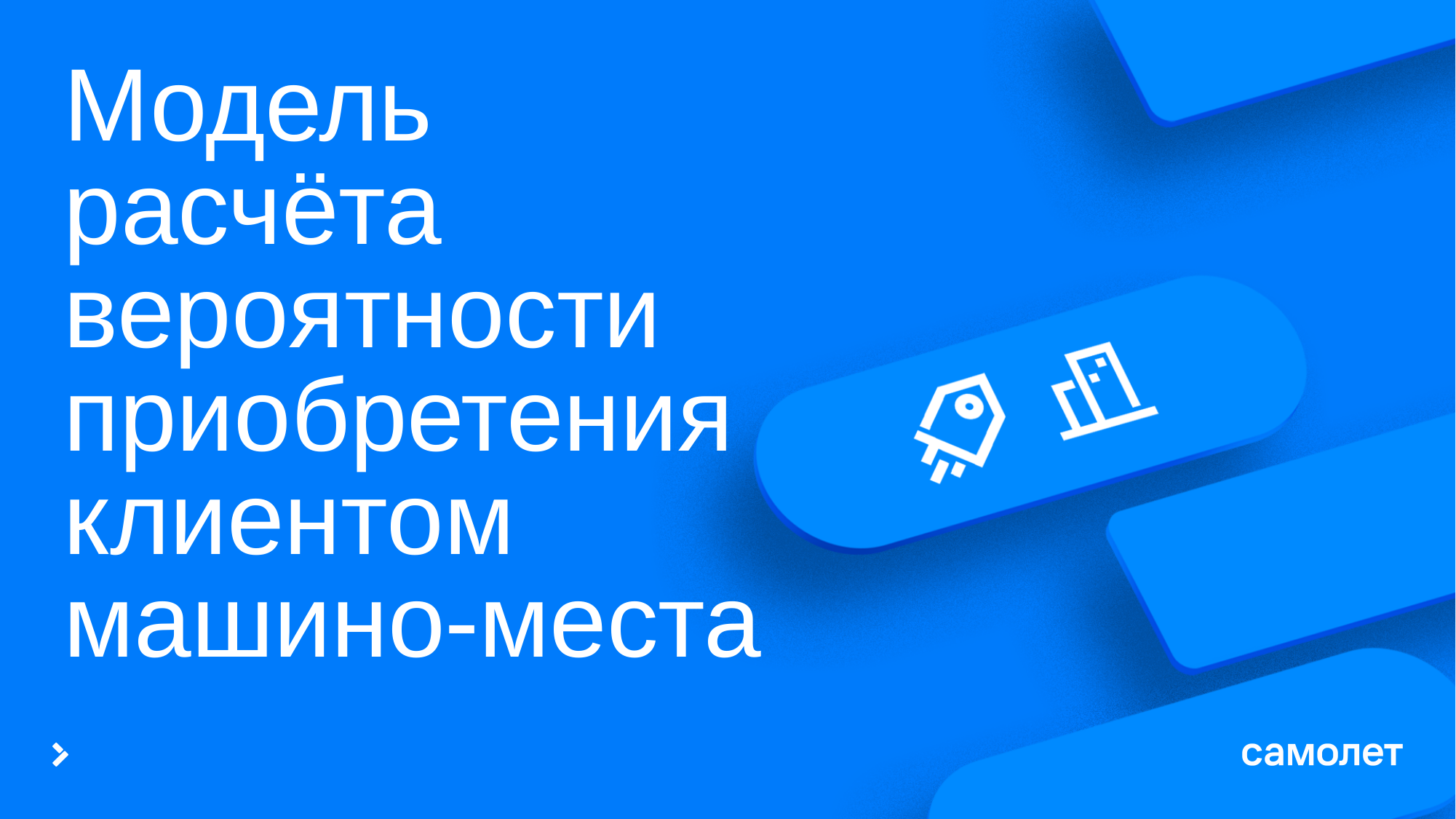

# Модель расчёта вероятности приобретения клиентом машино-места